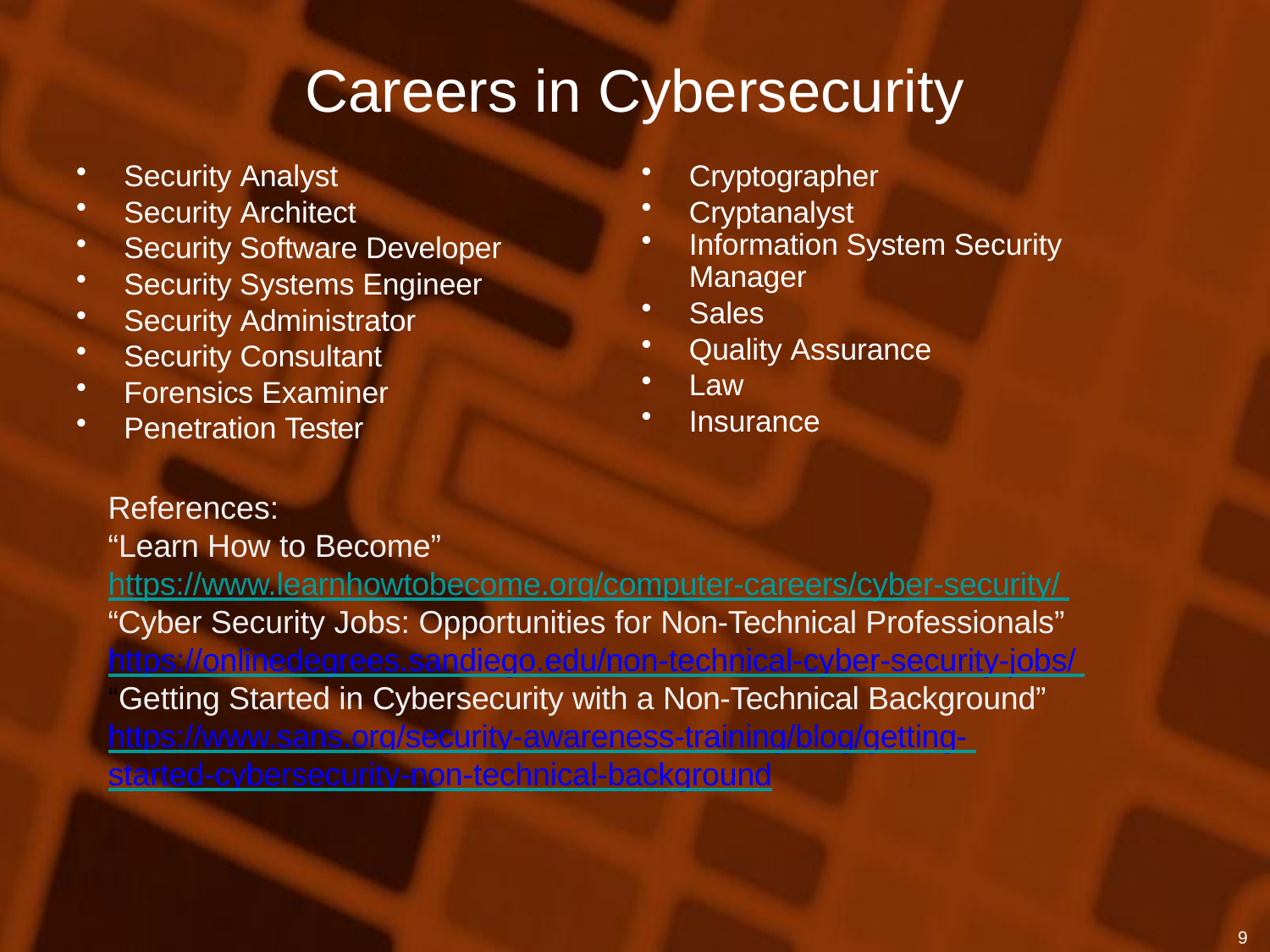

# Careers in Cybersecurity
Security Analyst
Security Architect
Security Software Developer
Security Systems Engineer
Security Administrator
Security Consultant
Forensics Examiner
Penetration Tester
Cryptographer
Cryptanalyst
Information System Security
Manager
Sales
Quality Assurance
Law
Insurance
References:
“Learn How to Become”  https://www.learnhowtobecome.org/computer-careers/cyber-security/  “Cyber Security Jobs: Opportunities for Non-Technical Professionals”  https://onlinedegrees.sandiego.edu/non-technical-cyber-security-jobs/  “Getting Started in Cybersecurity with a Non-Technical Background”  https://www.sans.org/security-awareness-training/blog/getting-  started-cybersecurity-non-technical-background
9